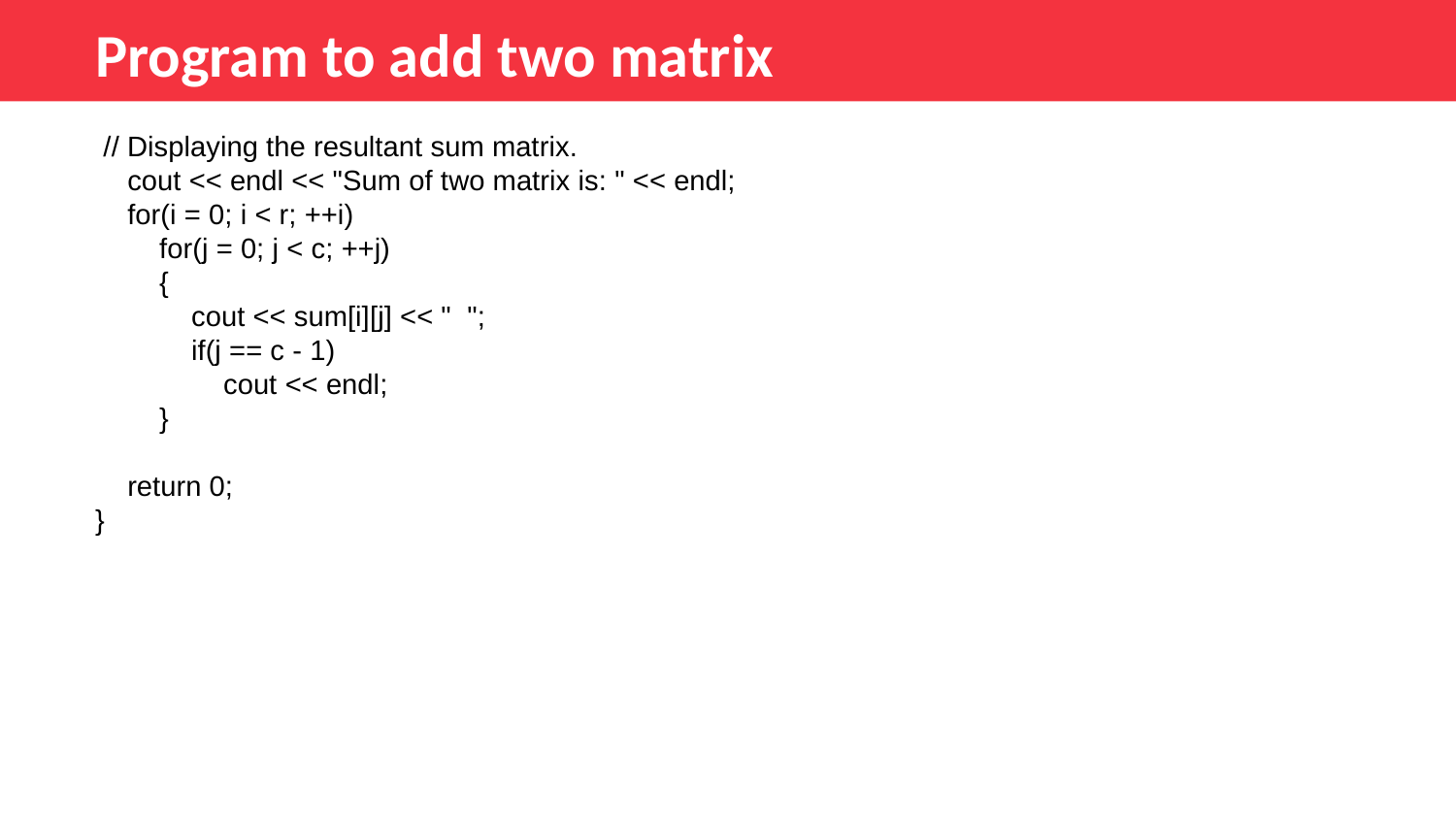

Program to add two matrix

 // Displaying the resultant sum matrix.
    cout << endl << "Sum of two matrix is: " << endl;
    for(i = 0; i < r; ++i)
        for(j = 0; j < c; ++j)
        {
            cout << sum[i][j] << "  ";
            if(j == c - 1)
                cout << endl;
        }

    return 0;
}